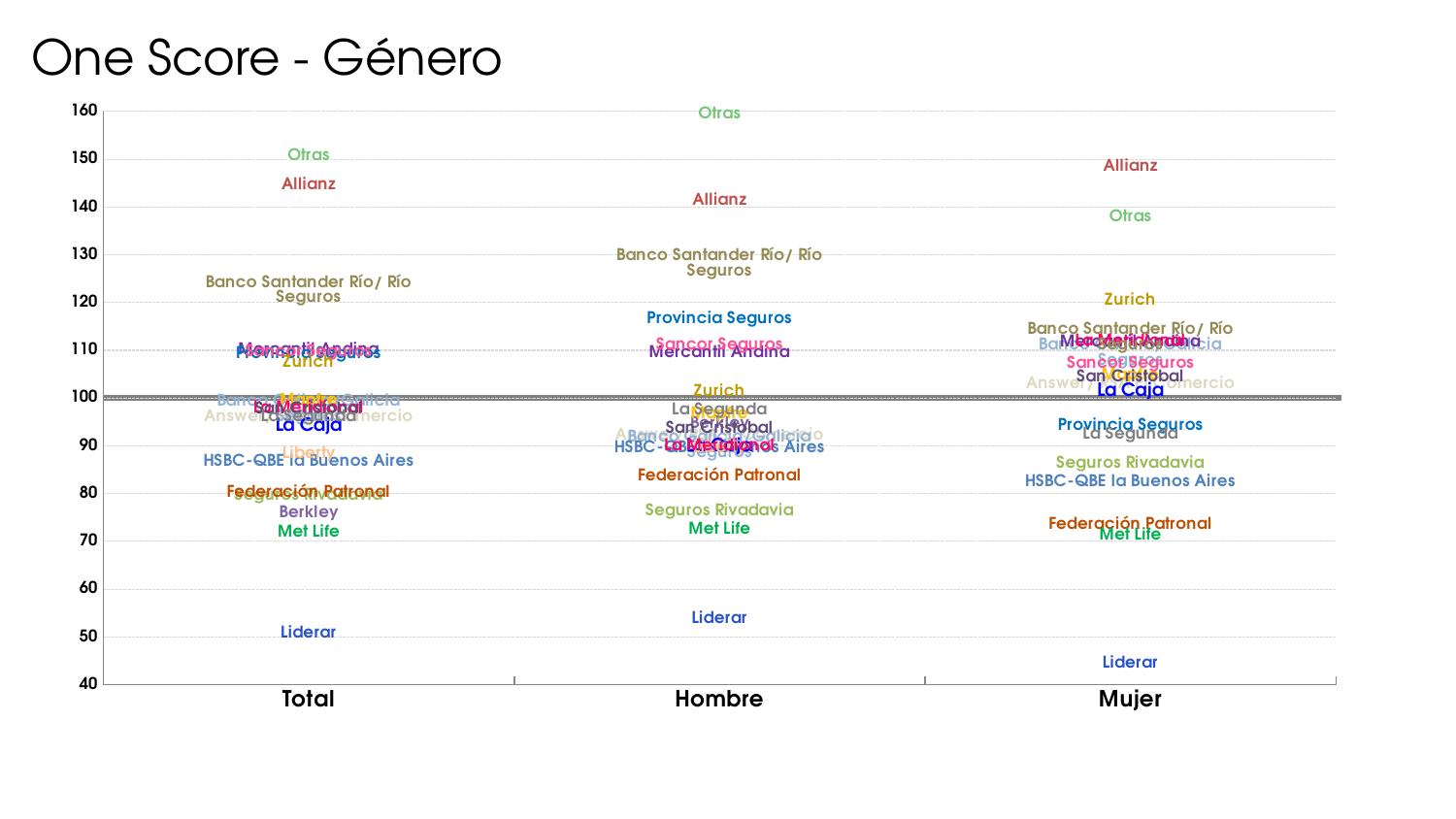

# One Score - Género

### Chart

| Category | ACE | Allianz | Answer/ RSA El Comercio | Berkley | Seguros Rivadavia | Federación Patronal | Banco Galicia/Galicia Seguros | Generali | HSBC-QBE la Buenos Aires | La Caja | Liderar | Liberty | Mapfre | Met Life | Mercantil Andina | La Meridional | Provincia Seguros | San Cristobal | Sancor Seguros | Banco Santander Río/ Río Seguros | La Segunda | Zurich | Productores en general | Otras |
|---|---|---|---|---|---|---|---|---|---|---|---|---|---|---|---|---|---|---|---|---|---|---|---|---|
| Total | 0.0 | 144.57178320570893 | 96.07083068014938 | 75.89549708222803 | 79.53236797470728 | 80.082021128509 | 97.69653272475725 | 0.0 | 86.76852517048782 | 94.11855445325575 | 50.78397963716682 | 88.26306203695876 | 99.45930879206614 | 71.93664823460036 | 109.9810044788397 | 97.91406390106424 | 109.2475846210091 | 97.58974827075218 | 109.61302168471055 | 122.5224478997578 | 95.94497956715959 | 107.36474075897573 | 0.0 | 150.611152669604 |
| Hombre | 0.0 | 141.23882465948975 | 92.11751763898569 | 94.71217863200224 | 76.39023735907503 | 83.5577830994701 | 90.16020090341596 | 0.0 | 89.55216396188499 | 89.96619925371067 | 53.79295149635559 | 89.50572071976242 | 96.71093780688716 | 72.38335976960414 | 109.50764182120503 | 89.9530665271737 | 116.47932559871195 | 93.51297478735114 | 110.99416224725145 | 128.08516374316113 | 97.3509957429968 | 101.3955424160117 | 0.0 | 159.35228836868433 |
| Mujer | 0.0 | 148.50542387961005 | 102.99806711132315 | 0.0 | 86.30885371630055 | 73.43246729099573 | 109.42629492053437 | 0.0 | 82.38998991735733 | 101.54750021739281 | 44.346166852865345 | 0.0 | 104.6914762227639 | 71.18602472850682 | 111.68719936955252 | 111.80252075314954 | 94.24765798186215 | 104.3650737849152 | 107.18390104534414 | 112.71842148725932 | 92.36374726108033 | 120.35313171582382 | 0.0 | 137.87376827023616 |